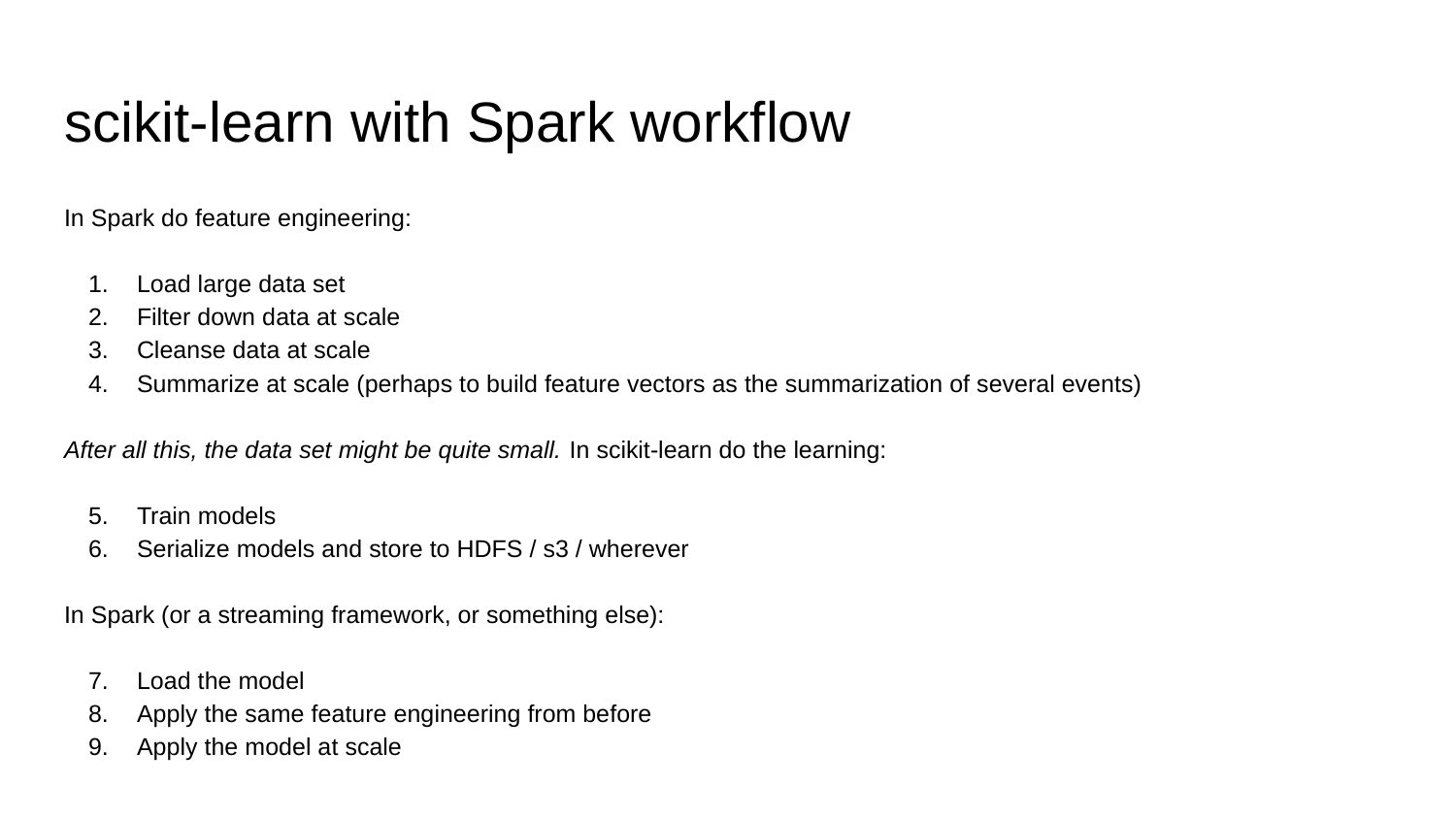

# scikit-learn with Spark workflow
In Spark do feature engineering:
Load large data set
Filter down data at scale
Cleanse data at scale
Summarize at scale (perhaps to build feature vectors as the summarization of several events)
After all this, the data set might be quite small. In scikit-learn do the learning:
Train models
Serialize models and store to HDFS / s3 / wherever
In Spark (or a streaming framework, or something else):
Load the model
Apply the same feature engineering from before
Apply the model at scale